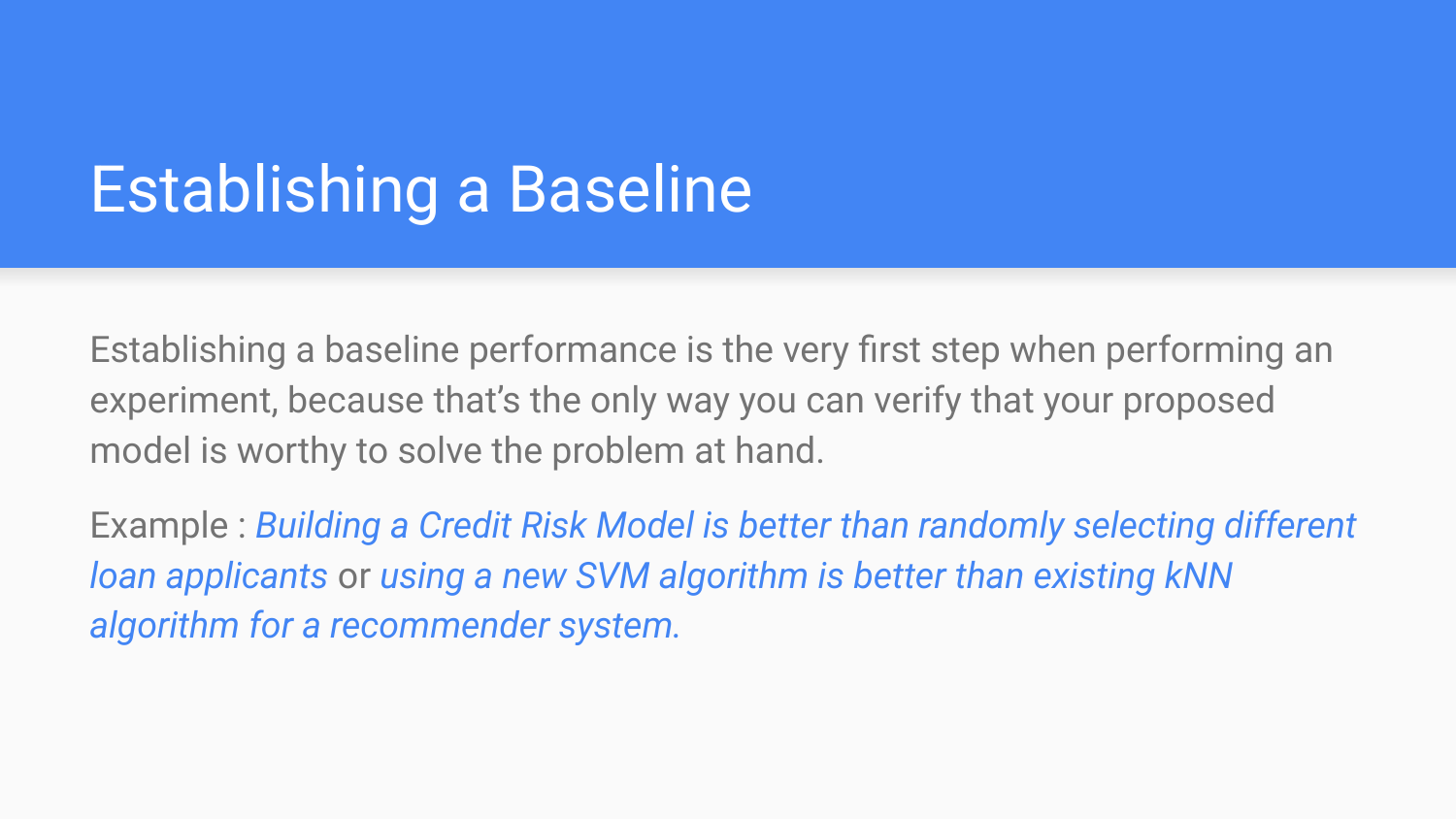

# Establishing a Baseline
Establishing a baseline performance is the very first step when performing an experiment, because that’s the only way you can verify that your proposed model is worthy to solve the problem at hand.
Example : Building a Credit Risk Model is better than randomly selecting different loan applicants or using a new SVM algorithm is better than existing kNN algorithm for a recommender system.